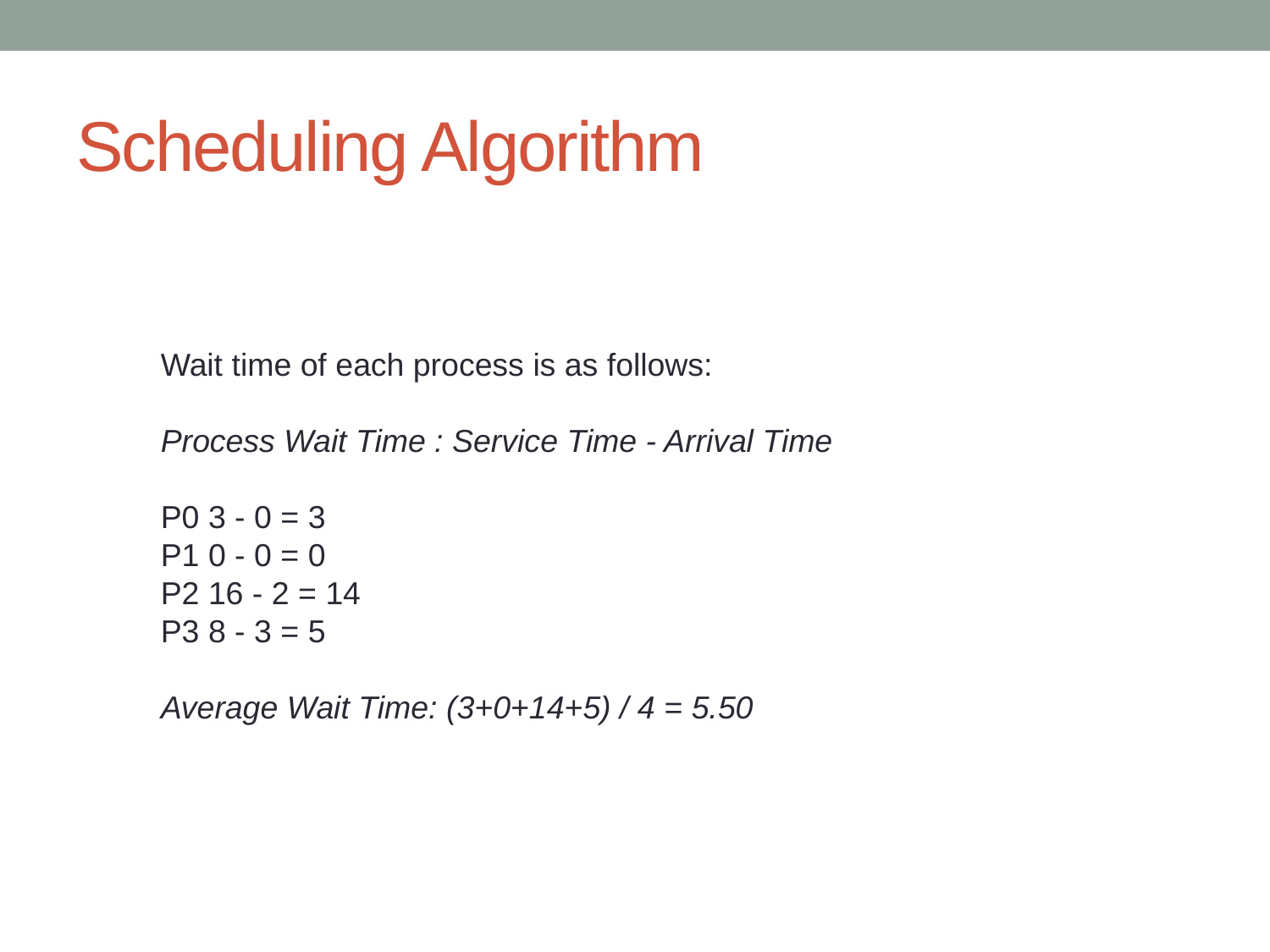

# Scheduling Algorithm

Wait time of each process is as follows:

Process Wait Time : Service Time - Arrival Time

P0 3 - 0 = 3
P1 0 - 0 = 0
P2 16 - 2 = 14
P3 8 - 3 = 5

Average Wait Time: (3+0+14+5) / 4 = 5.50